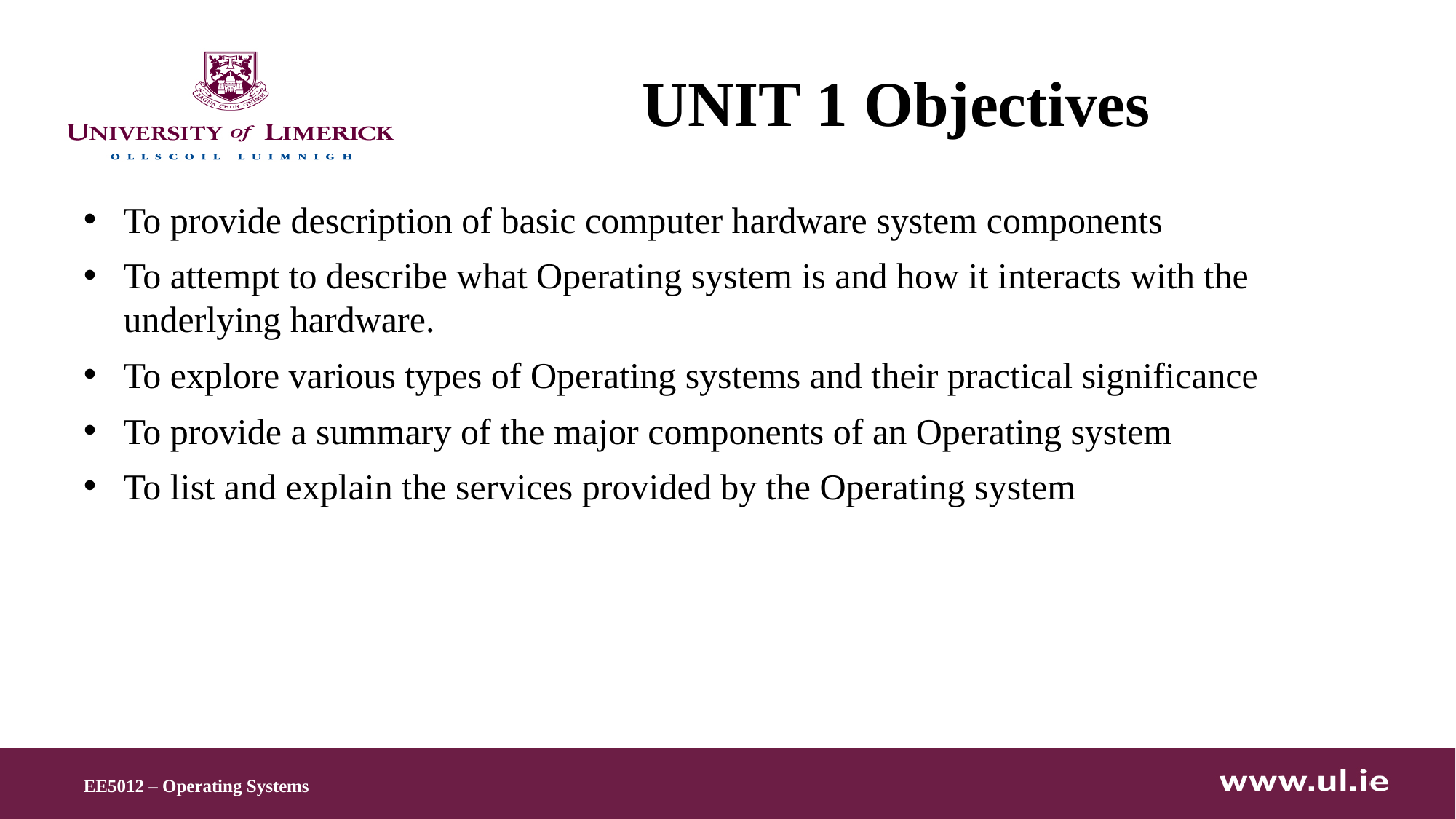

# UNIT 1 Objectives
To provide description of basic computer hardware system components
To attempt to describe what Operating system is and how it interacts with the underlying hardware.
To explore various types of Operating systems and their practical significance
To provide a summary of the major components of an Operating system
To list and explain the services provided by the Operating system

EE5012 – Operating Systems